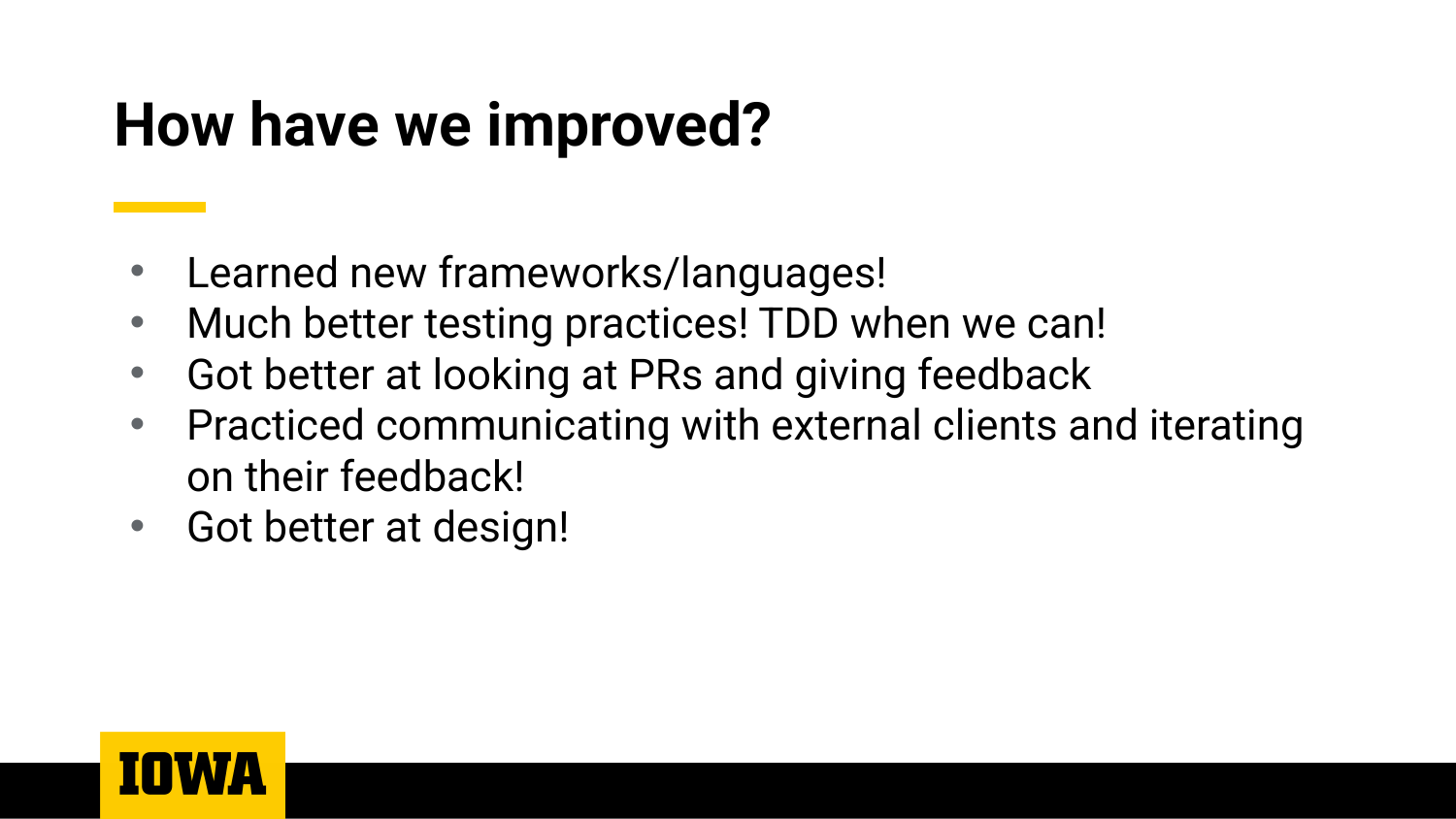

# How have we improved?
Learned new frameworks/languages!
Much better testing practices! TDD when we can!
Got better at looking at PRs and giving feedback
Practiced communicating with external clients and iterating on their feedback!
Got better at design!